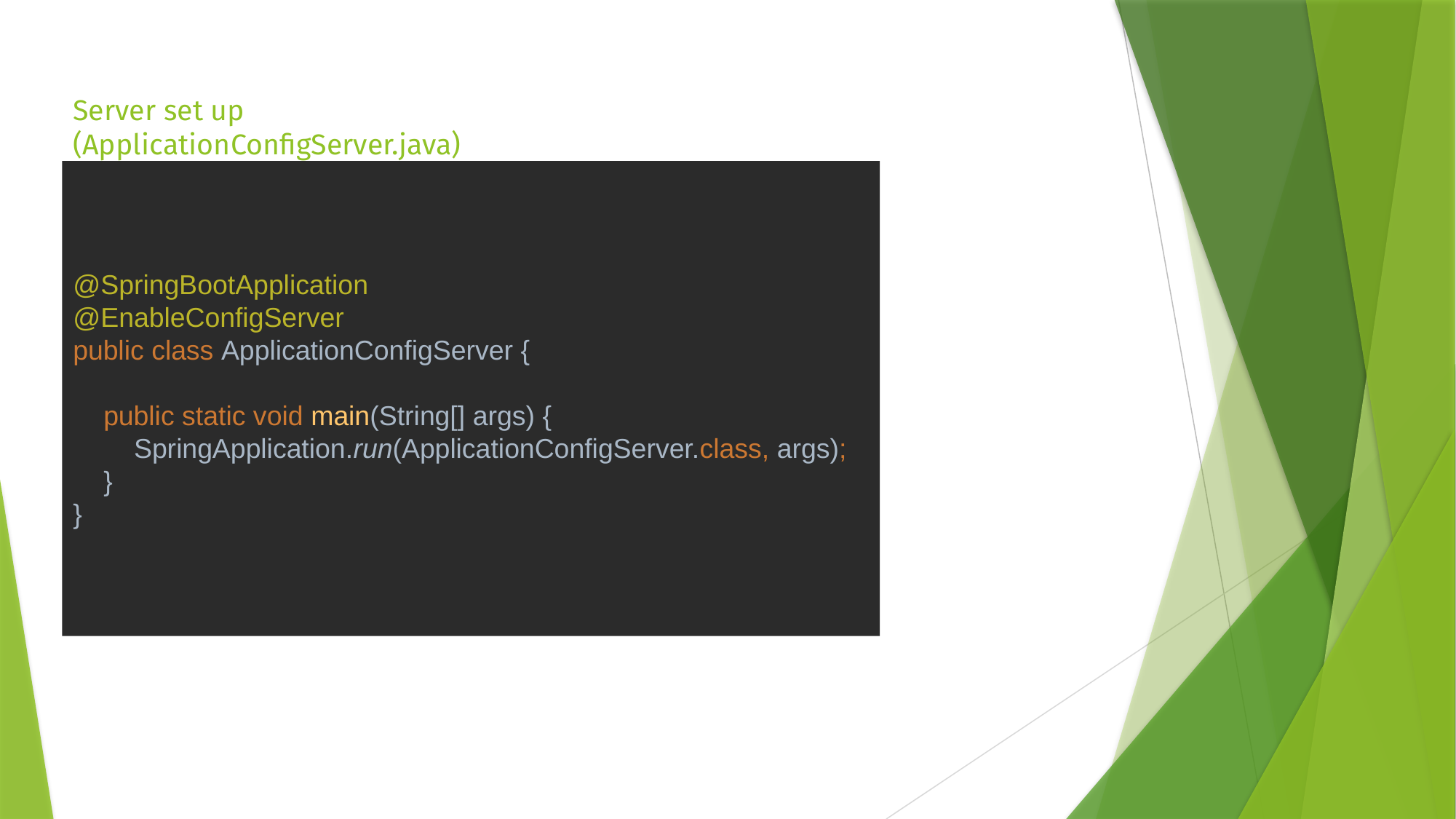

# Server set up (ApplicationConfigServer.java)
@SpringBootApplication
@EnableConfigServer
public class ApplicationConfigServer {
    public static void main(String[] args) {
        SpringApplication.run(ApplicationConfigServer.class, args);
    }
}